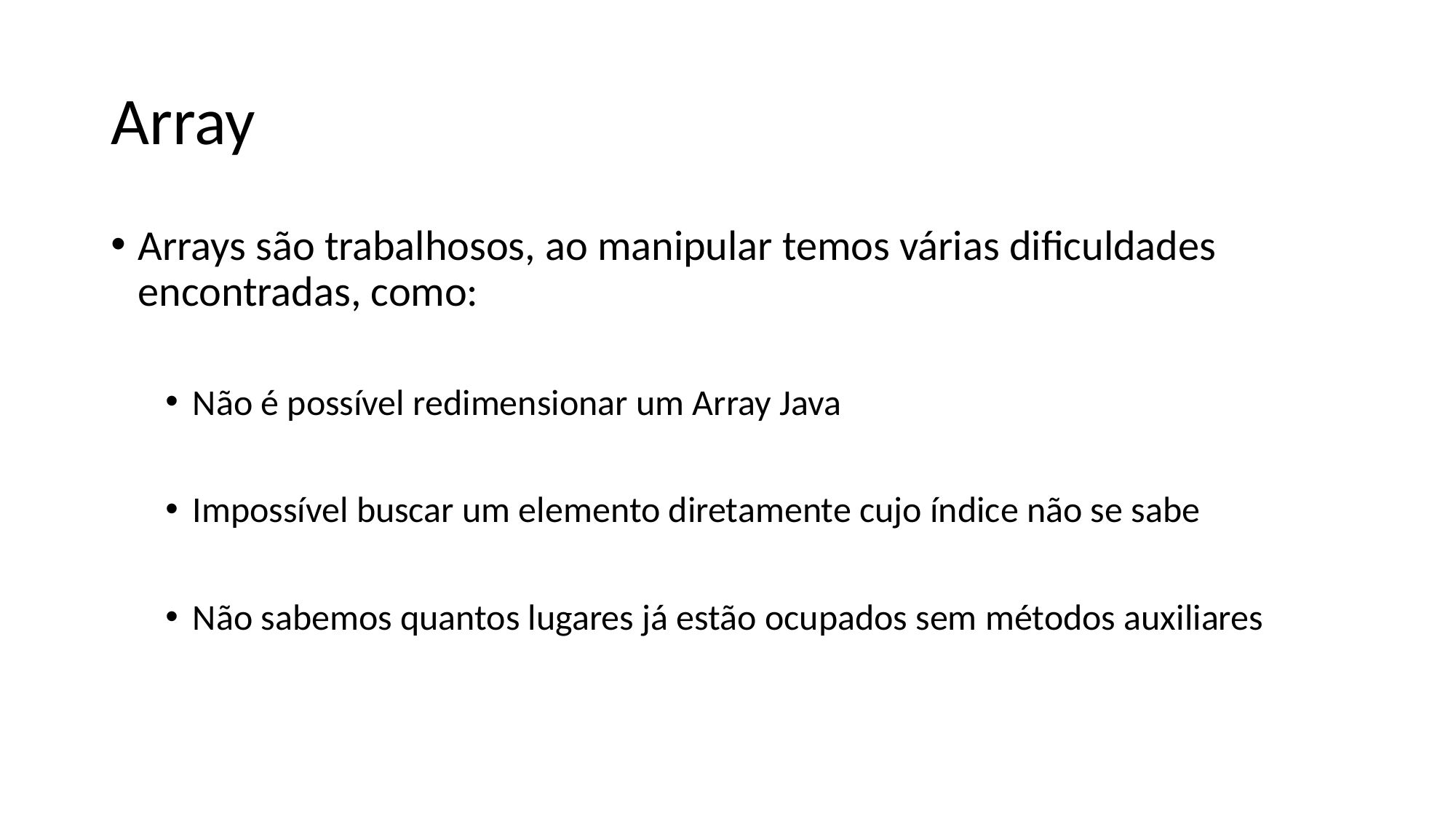

# Array
Arrays são trabalhosos, ao manipular temos várias dificuldades encontradas, como:

Não é possível redimensionar um Array Java

Impossível buscar um elemento diretamente cujo índice não se sabe

Não sabemos quantos lugares já estão ocupados sem métodos auxiliares